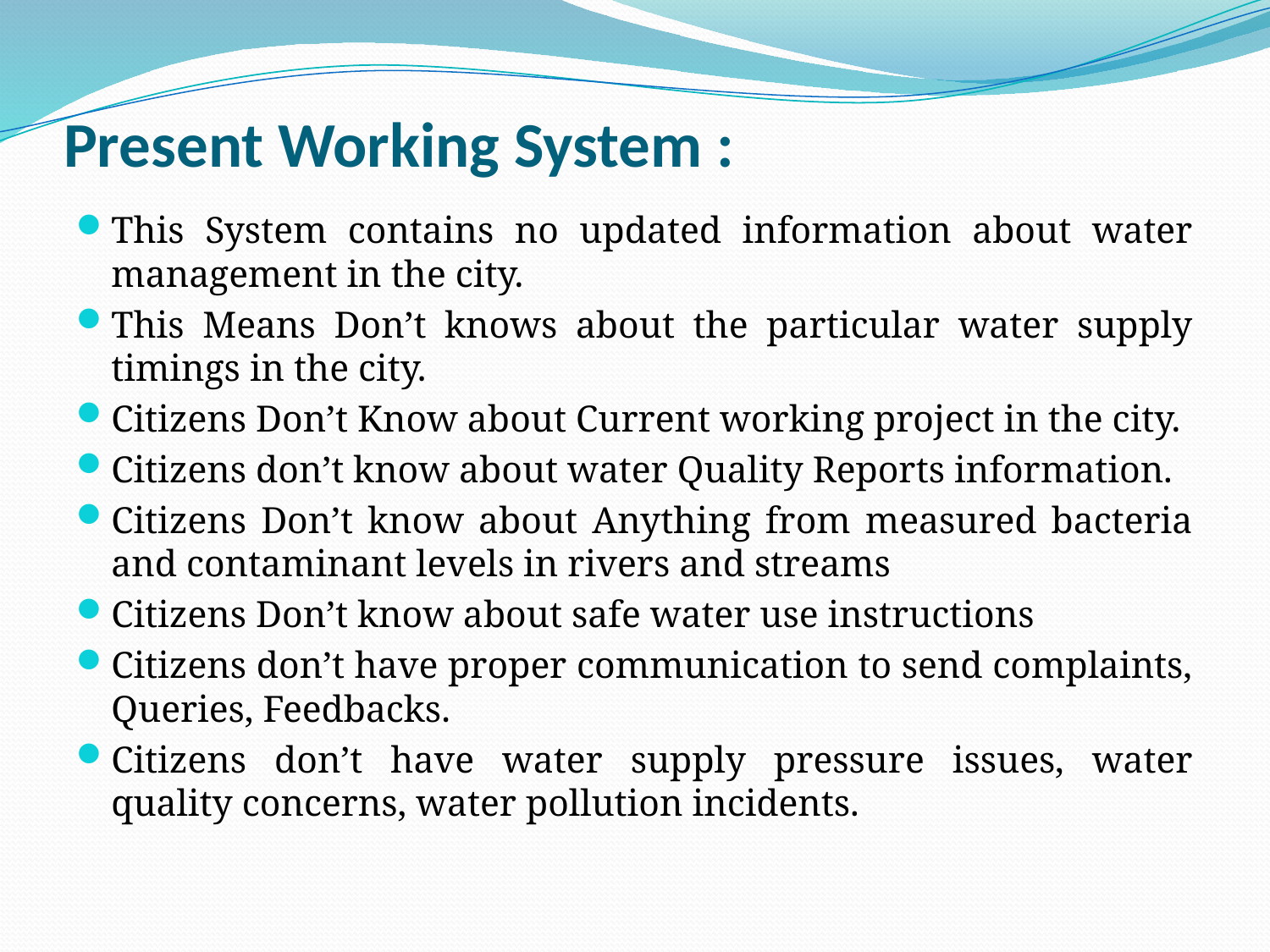

# Present Working System :
This System contains no updated information about water management in the city.
This Means Don’t knows about the particular water supply timings in the city.
Citizens Don’t Know about Current working project in the city.
Citizens don’t know about water Quality Reports information.
Citizens Don’t know about Anything from measured bacteria and contaminant levels in rivers and streams
Citizens Don’t know about safe water use instructions
Citizens don’t have proper communication to send complaints, Queries, Feedbacks.
Citizens don’t have water supply pressure issues, water quality concerns, water pollution incidents.